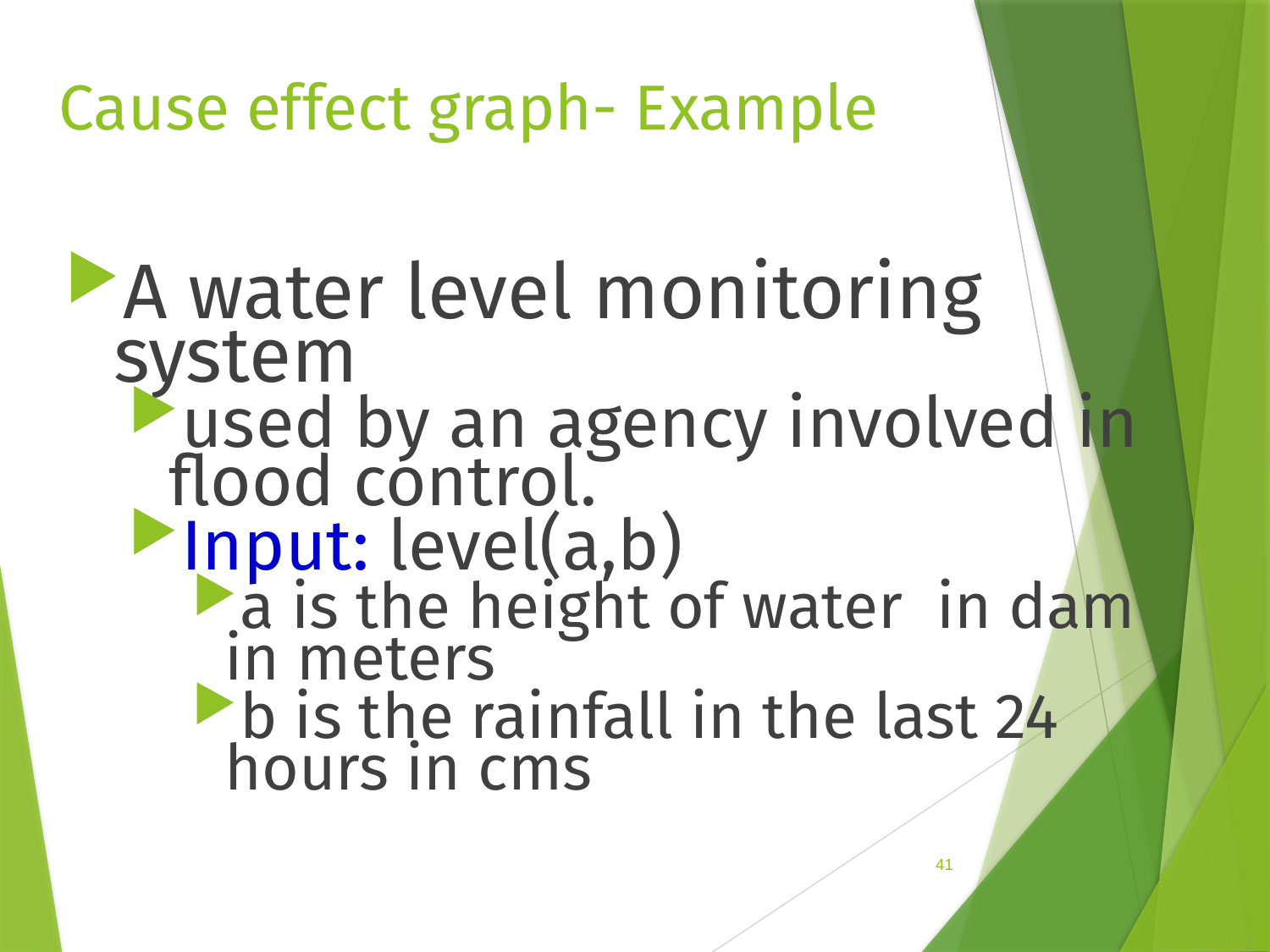

# Cause effect graph- Example
A water level monitoring system
used by an agency involved in flood control.
Input: level(a,b)
a is the height of water  in dam in meters
b is the rainfall in the last 24 hours in cms
41